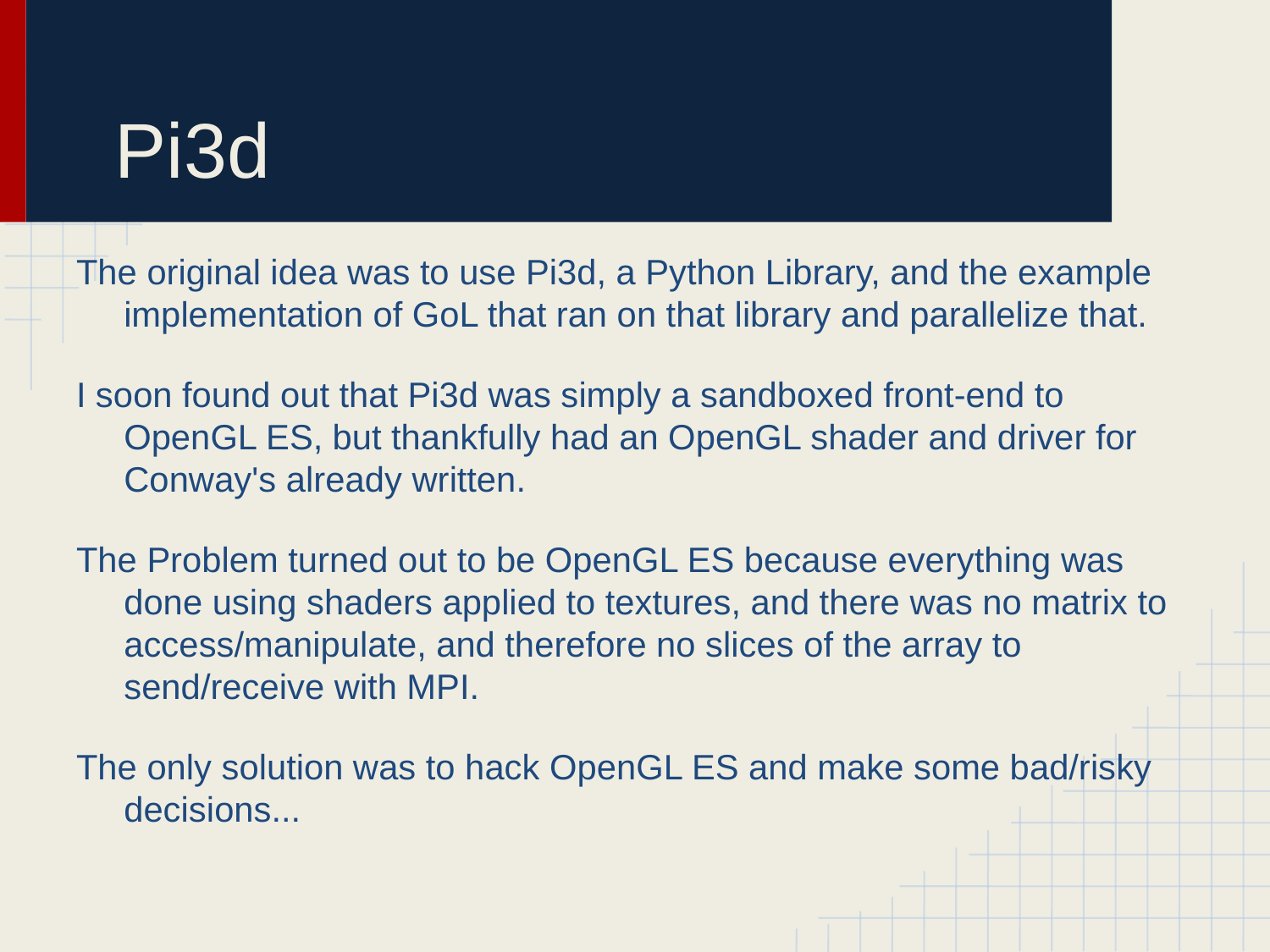

# Pi3d
The original idea was to use Pi3d, a Python Library, and the example implementation of GoL that ran on that library and parallelize that.

I soon found out that Pi3d was simply a sandboxed front-end to OpenGL ES, but thankfully had an OpenGL shader and driver for Conway's already written.

The Problem turned out to be OpenGL ES because everything was done using shaders applied to textures, and there was no matrix to access/manipulate, and therefore no slices of the array to send/receive with MPI.

The only solution was to hack OpenGL ES and make some bad/risky decisions...